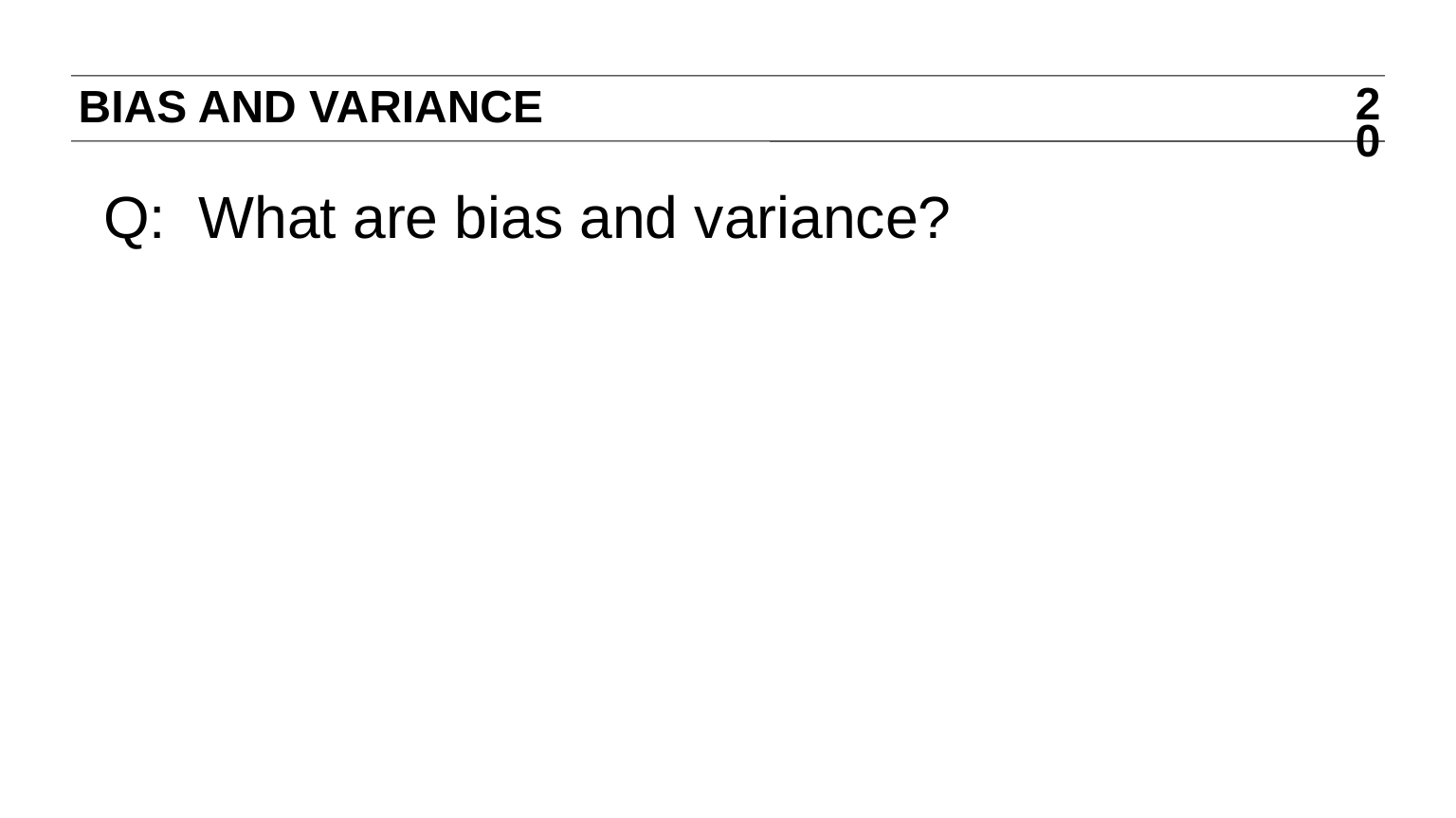

Bias and variance
20
Q:  What are bias and variance?